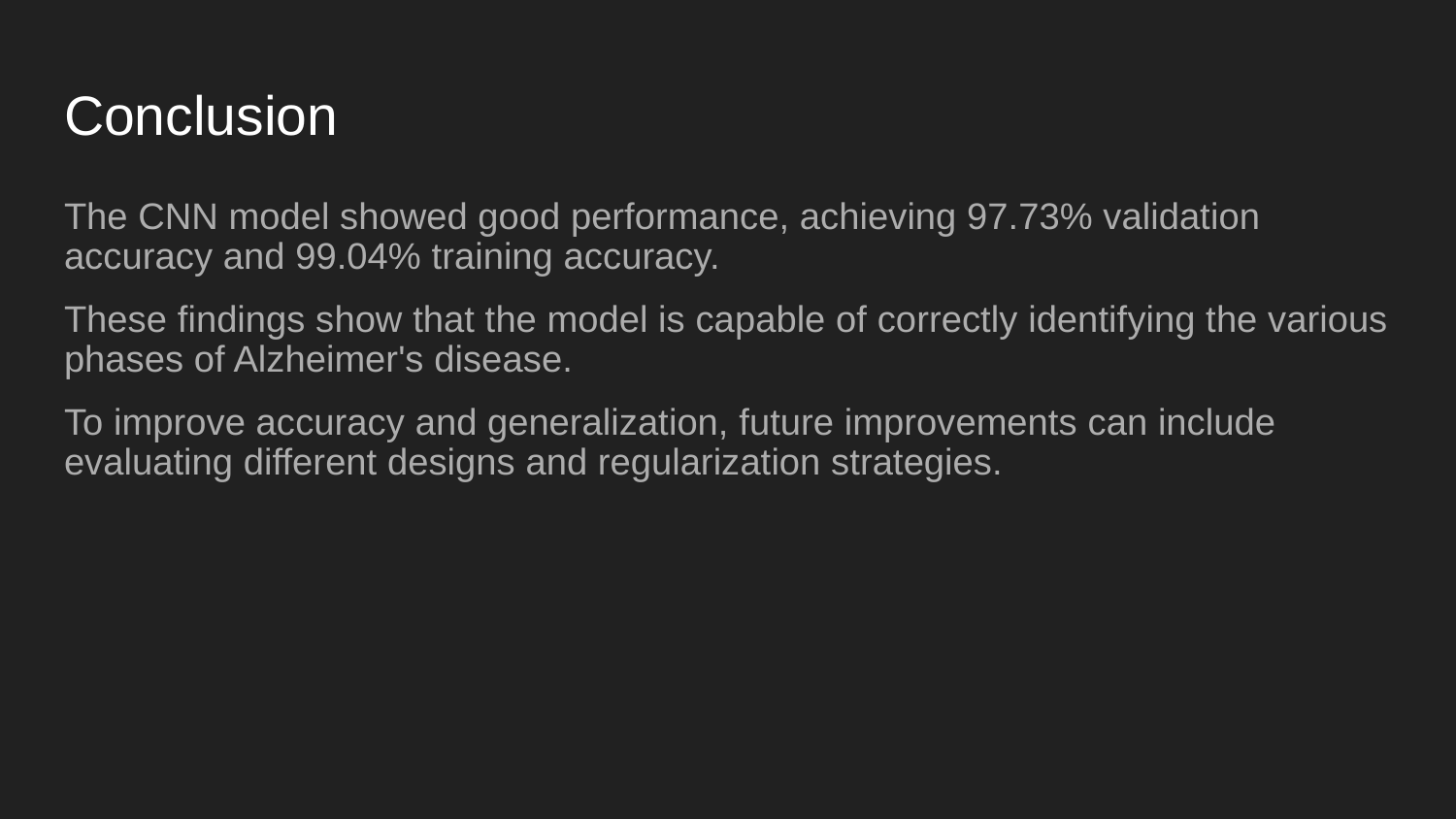

# Conclusion
The CNN model showed good performance, achieving 97.73% validation accuracy and 99.04% training accuracy.
These findings show that the model is capable of correctly identifying the various phases of Alzheimer's disease.
To improve accuracy and generalization, future improvements can include evaluating different designs and regularization strategies.